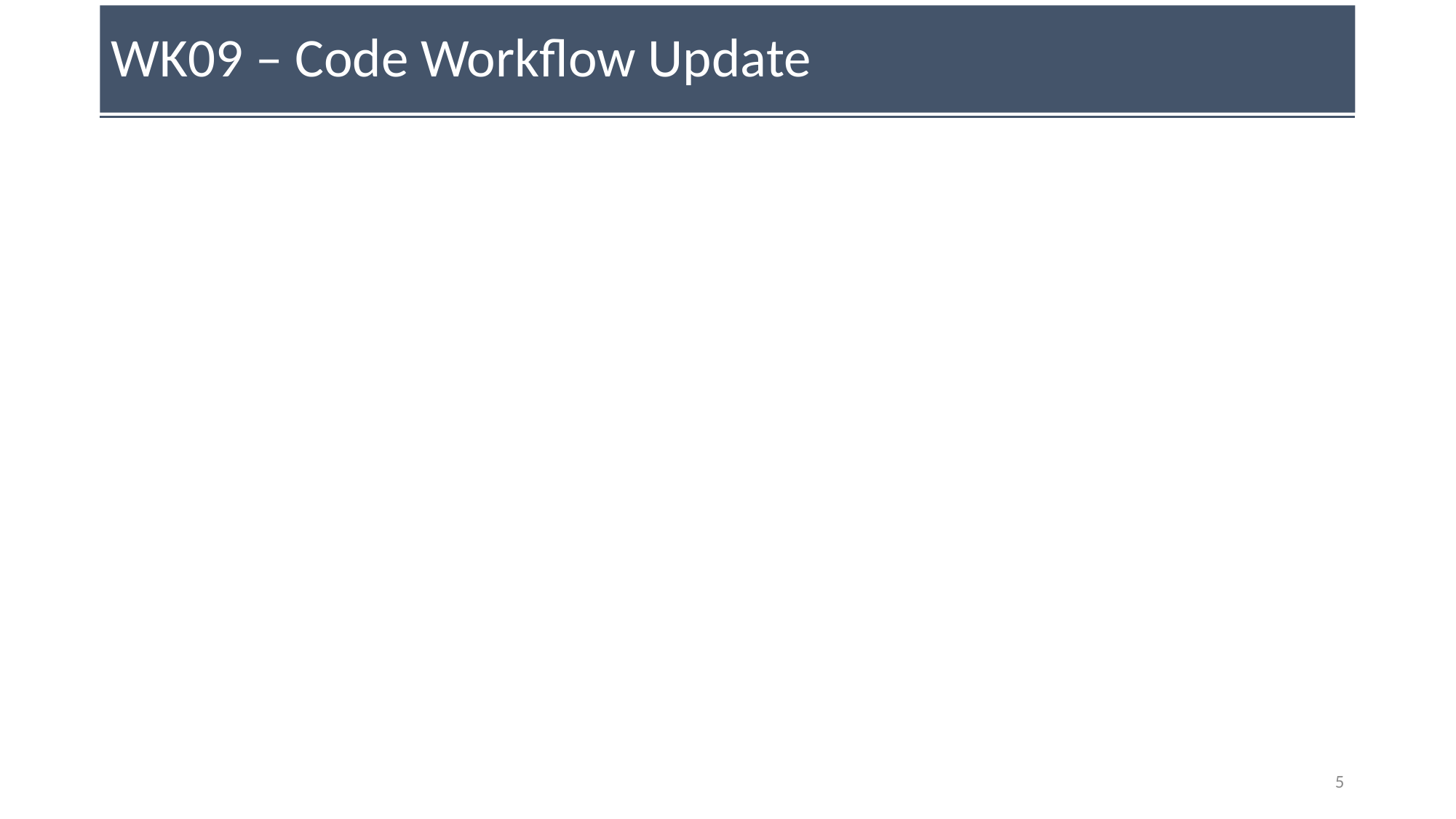

# WK09 – Code Workflow Update

5